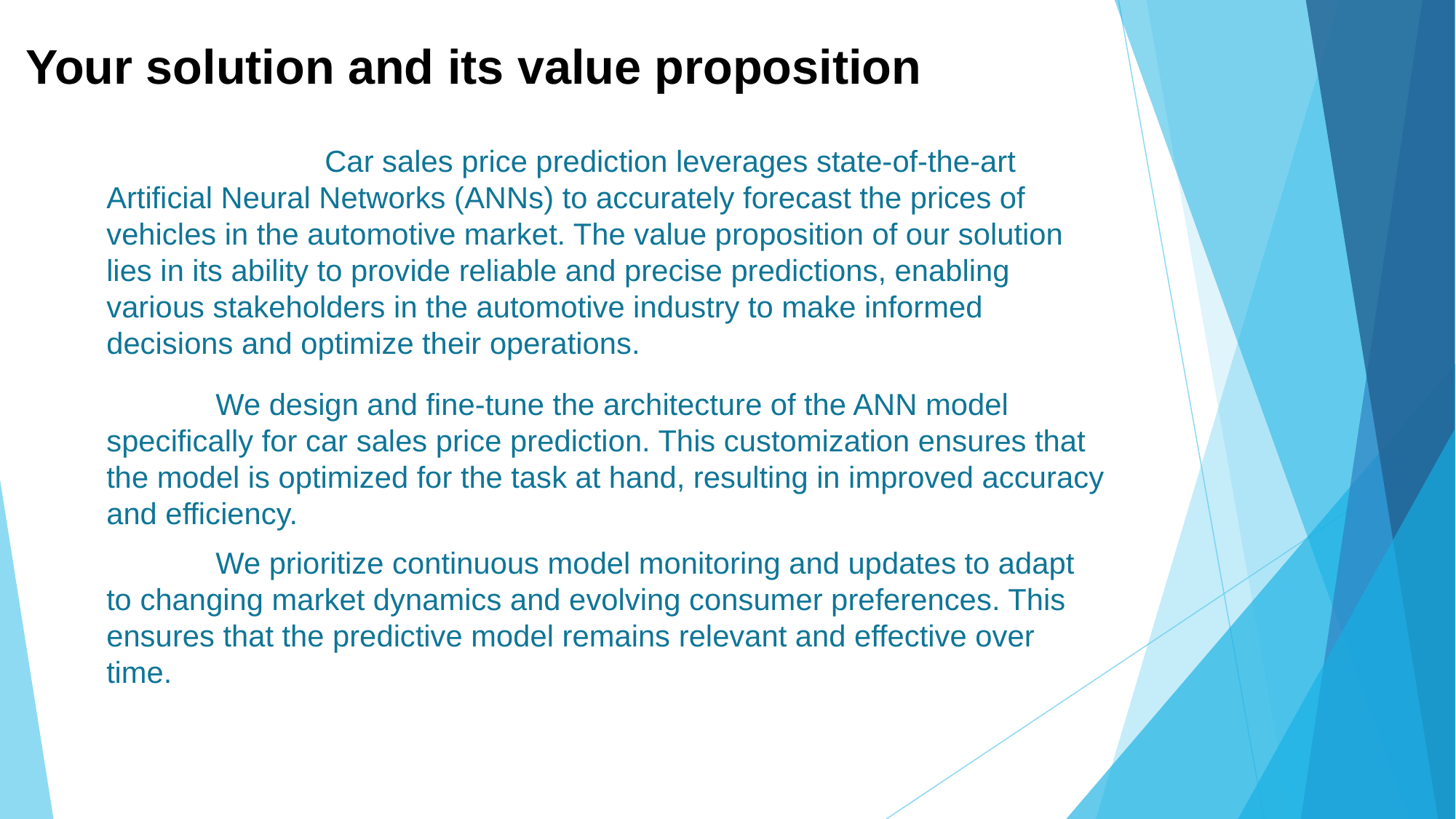

Your solution and its value proposition
		Car sales price prediction leverages state-of-the-art Artificial Neural Networks (ANNs) to accurately forecast the prices of vehicles in the automotive market. The value proposition of our solution lies in its ability to provide reliable and precise predictions, enabling various stakeholders in the automotive industry to make informed decisions and optimize their operations.
	We design and fine-tune the architecture of the ANN model specifically for car sales price prediction. This customization ensures that the model is optimized for the task at hand, resulting in improved accuracy and efficiency.
	We prioritize continuous model monitoring and updates to adapt to changing market dynamics and evolving consumer preferences. This ensures that the predictive model remains relevant and effective over time.